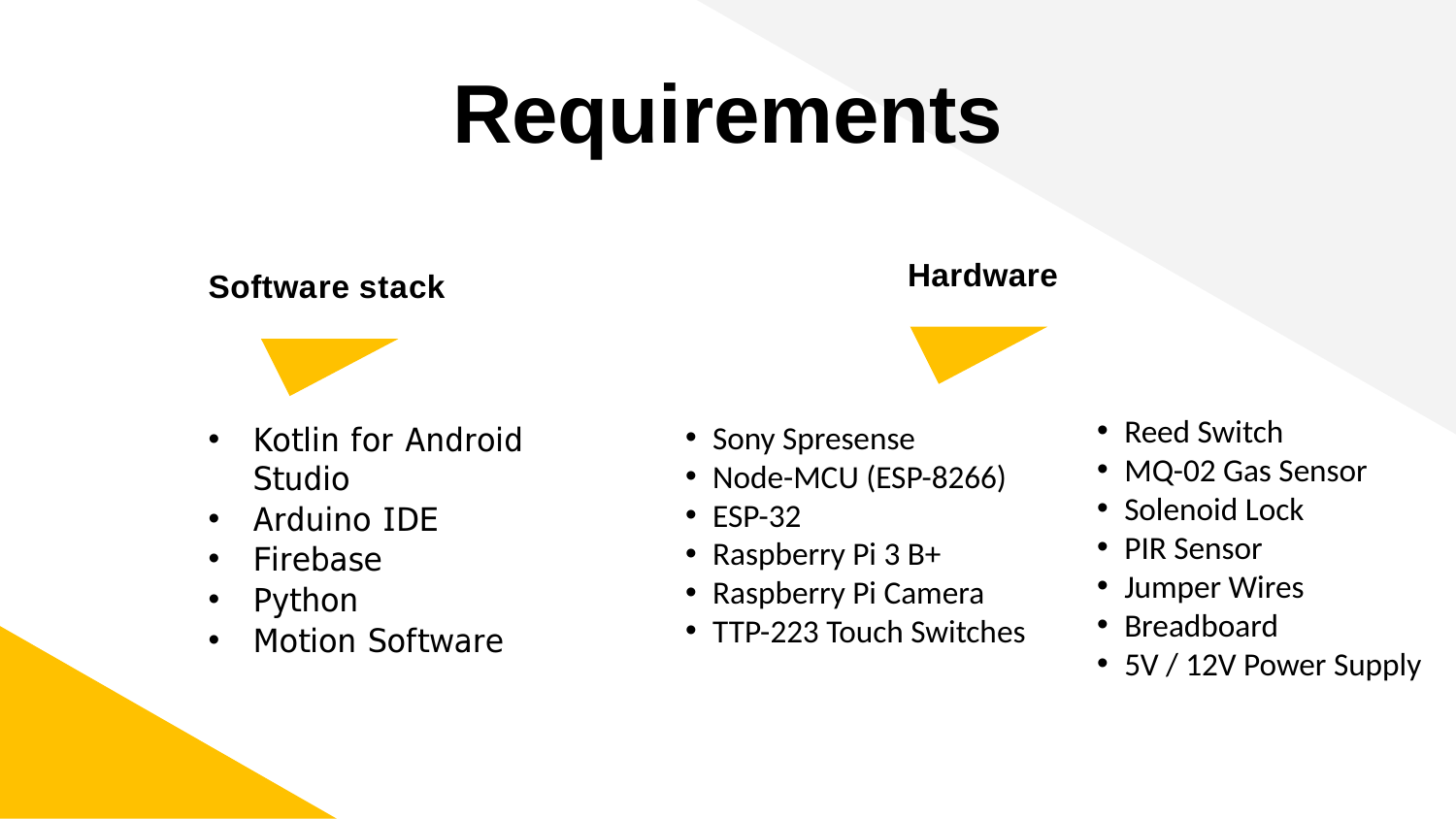

# Requirements
Hardware
Software stack

Reed Switch
MQ-02 Gas Sensor
Solenoid Lock
PIR Sensor
Jumper Wires
Breadboard
5V / 12V Power Supply
Sony Spresense
Node-MCU (ESP-8266)
ESP-32
Raspberry Pi 3 B+
Raspberry Pi Camera
TTP-223 Touch Switches
Kotlin for Android Studio
Arduino IDE
Firebase
Python
Motion Software